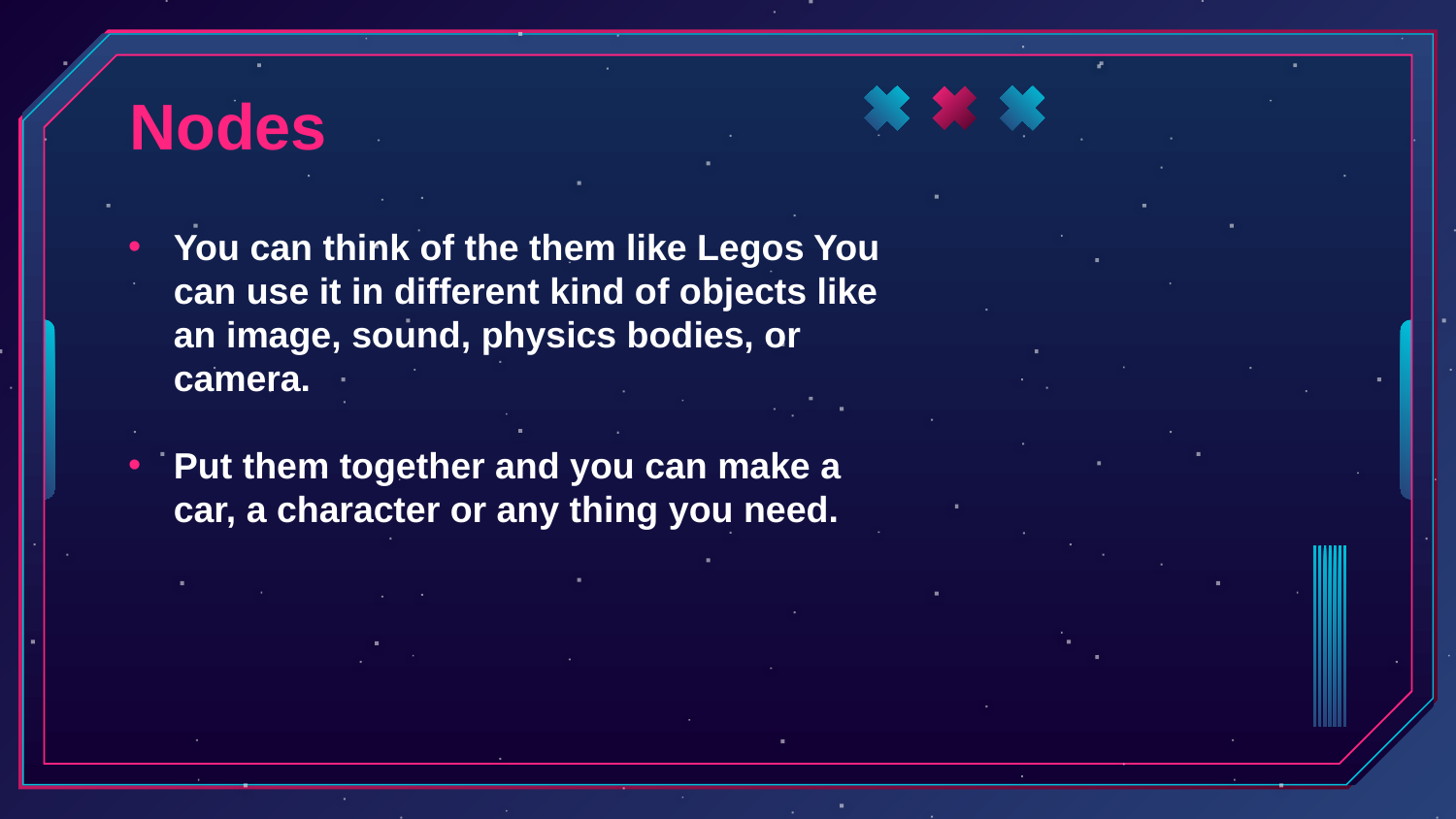

# Nodes

You can think of the them like Legos You can use it in different kind of objects like an image, sound, physics bodies, or camera.

Put them together and you can make a car, a character or any thing you need.